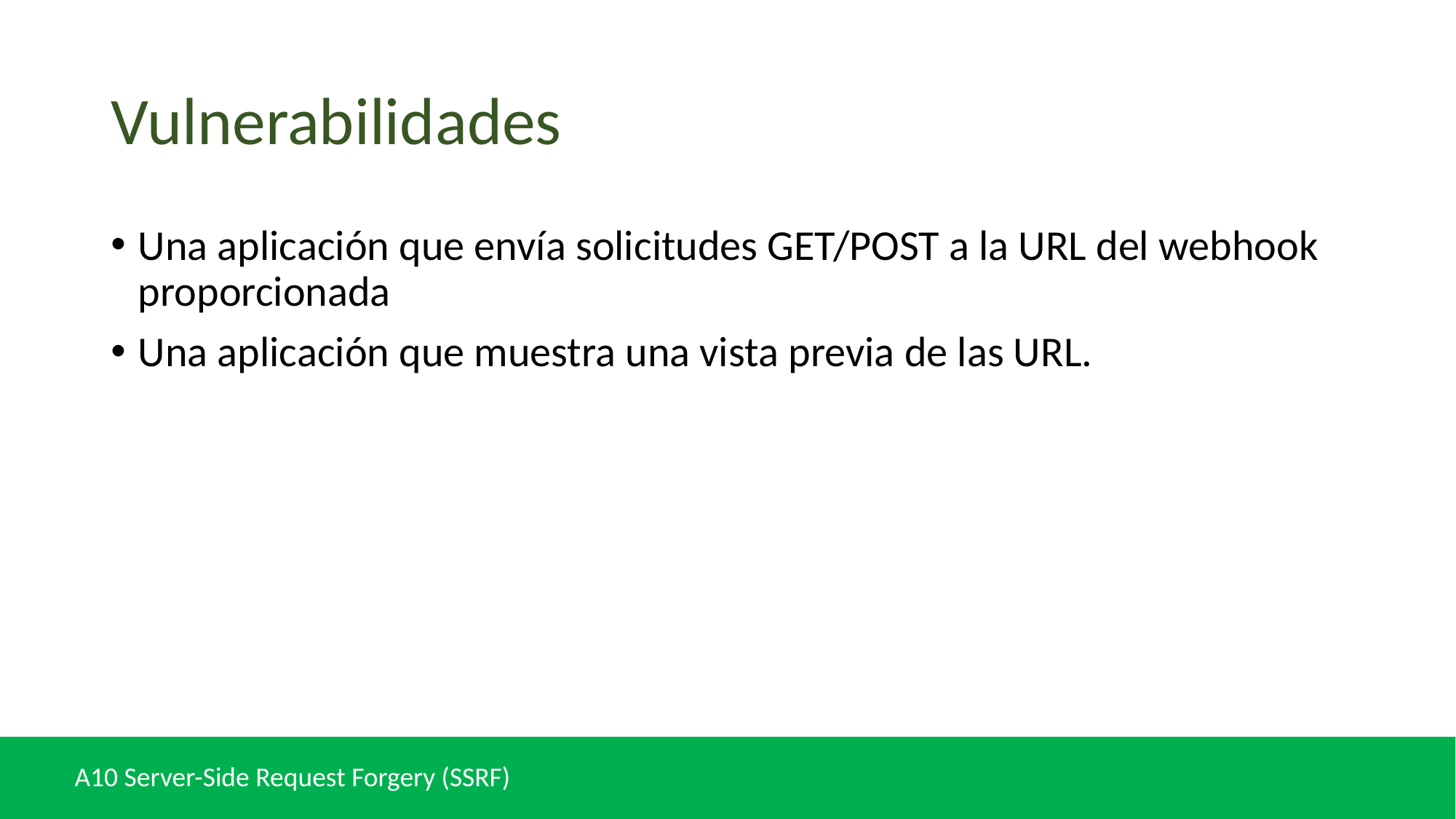

# Vulnerabilidades
Una aplicación que envía solicitudes GET/POST a la URL del webhook proporcionada
Una aplicación que muestra una vista previa de las URL.